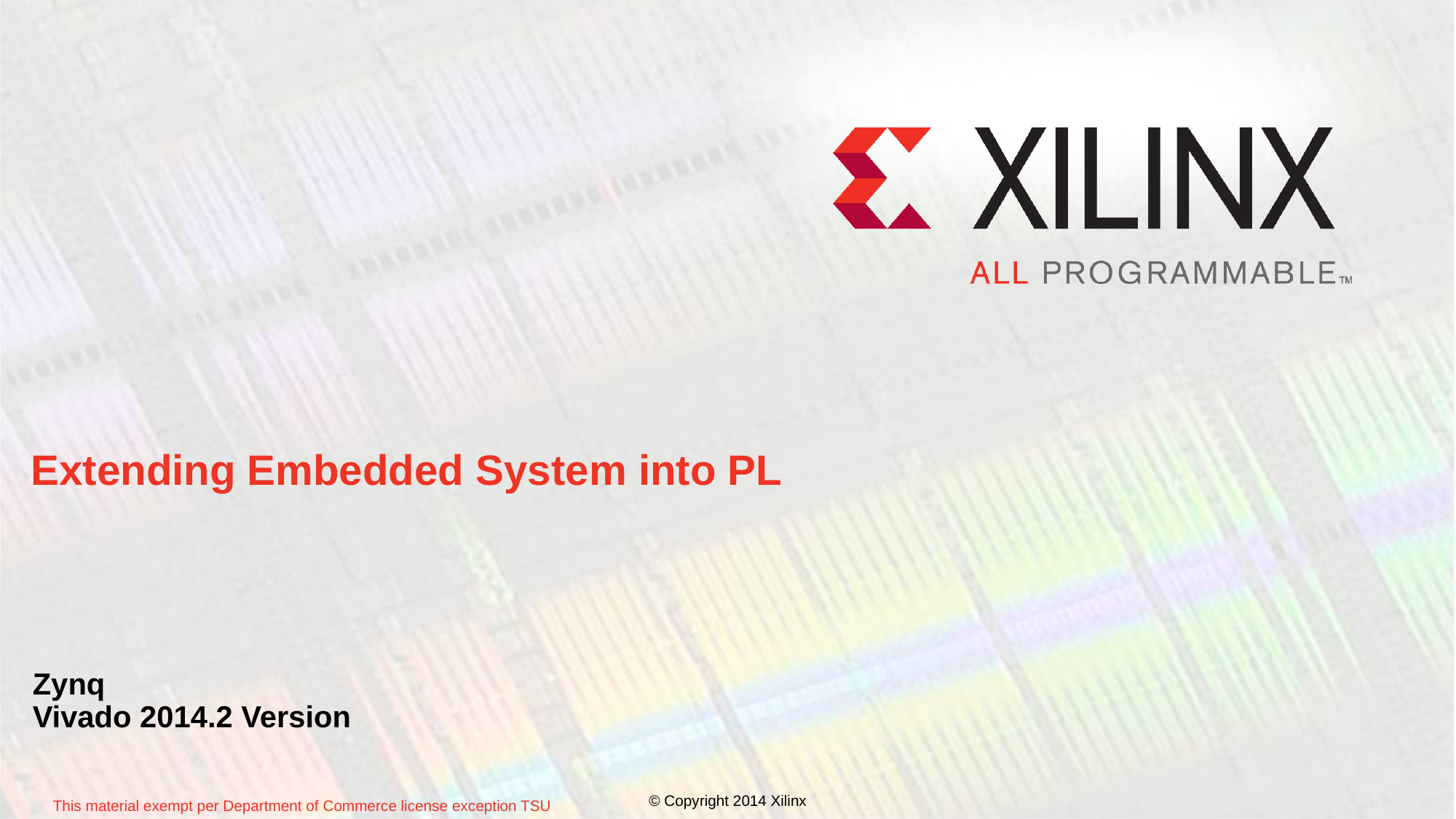

# Extending Embedded System into PL
Zynq
Vivado 2014.2 Version
© Copyright 2014 Xilinx